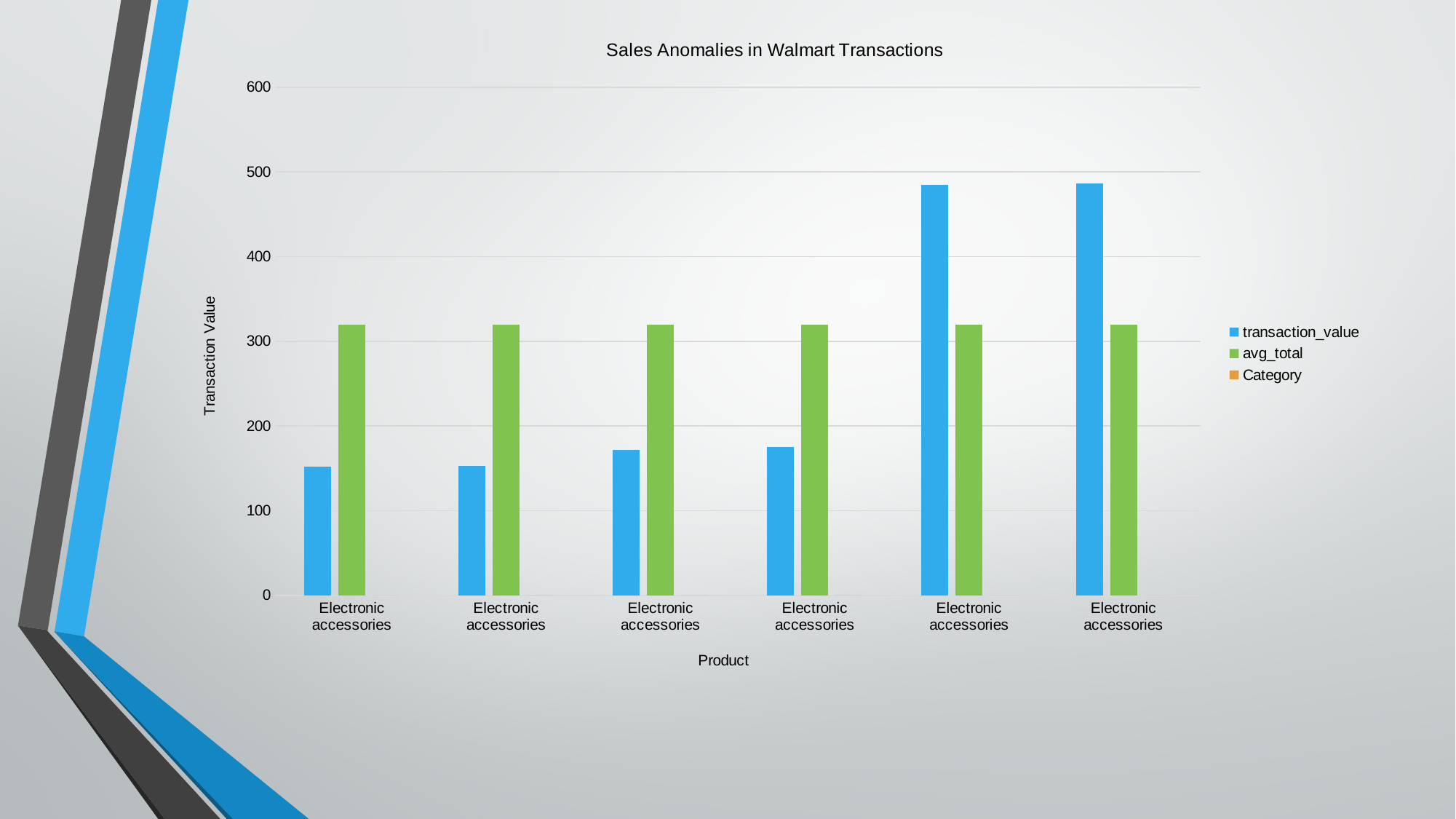

### Chart: Sales Anomalies in Walmart Transactions

| Category | transaction_value | avg_total | Category |
|---|---|---|---|
| Electronic accessories | 151.4835 | 319.632538235294 | 0.0 |
| Electronic accessories | 152.712 | 319.632538235294 | 0.0 |
| Electronic accessories | 171.7275 | 319.632538235294 | 0.0 |
| Electronic accessories | 175.14 | 319.632538235294 | 0.0 |
| Electronic accessories | 484.974 | 319.632538235294 | 0.0 |
| Electronic accessories | 486.444 | 319.632538235294 | 0.0 |